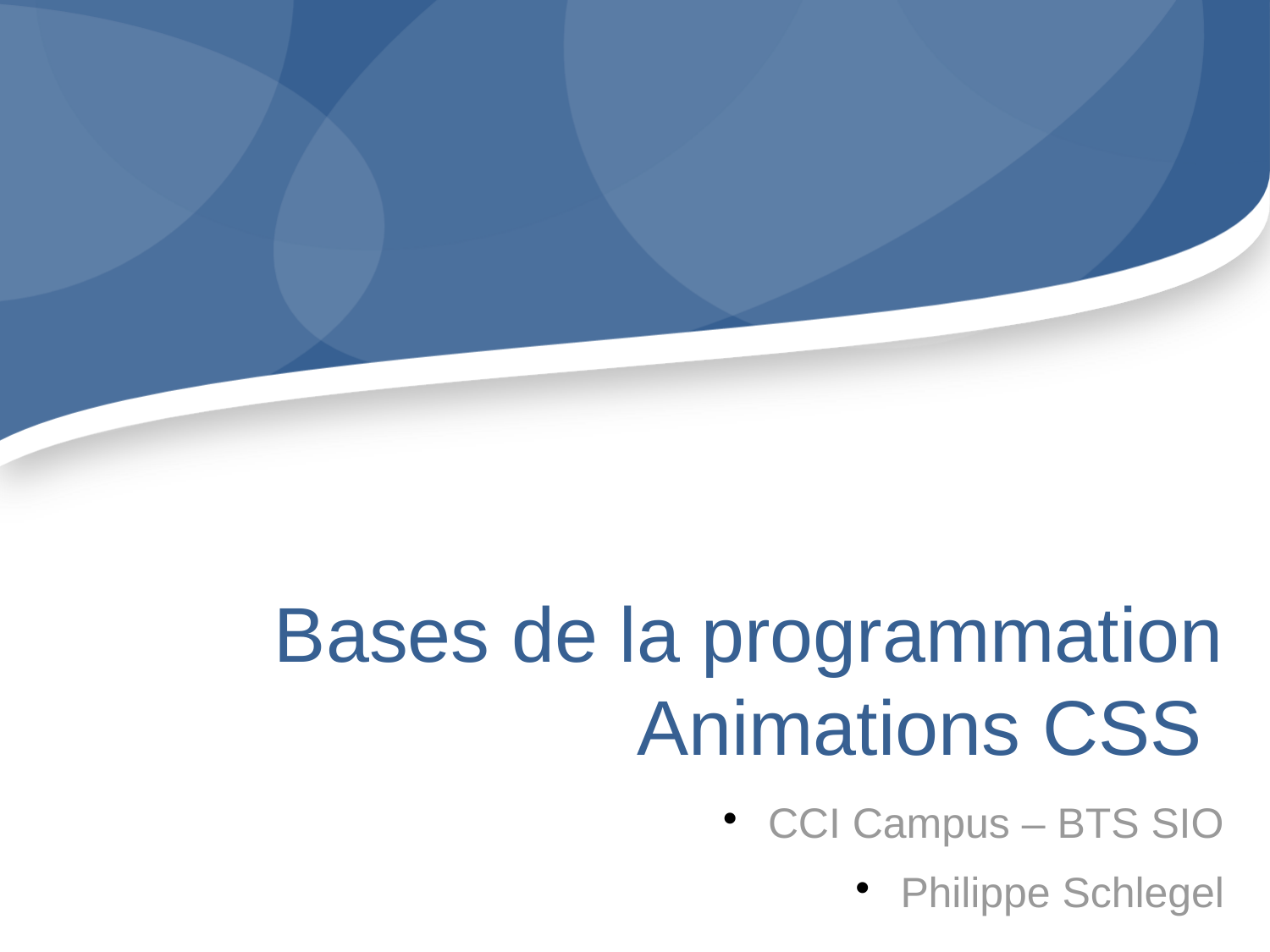

Bases de la programmation
Animations CSS
CCI Campus – BTS SIO
Philippe Schlegel